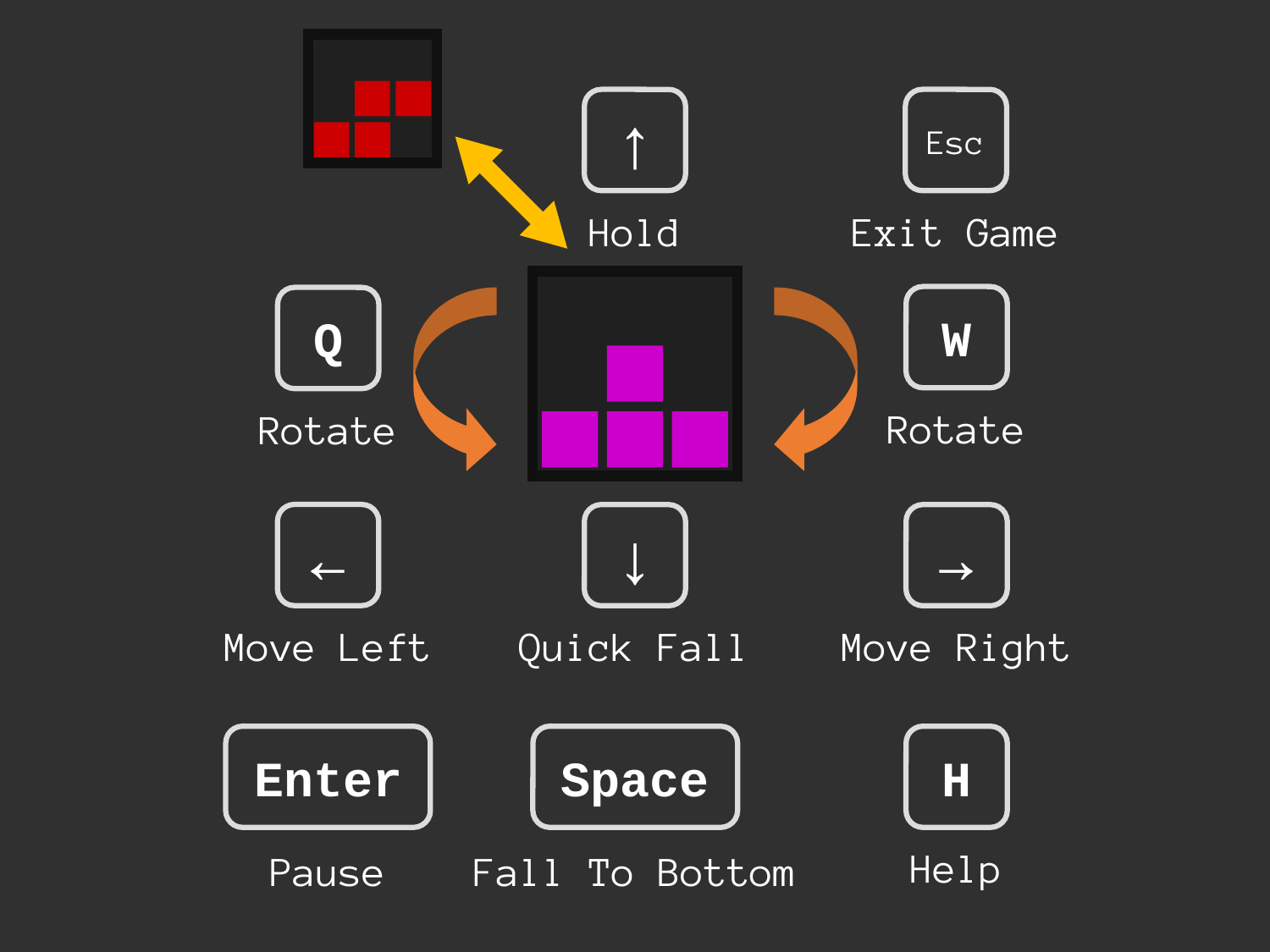

↑
Hold
Esc
Exit Game

W
Rotate

Q
Rotate

←
Move Left
↓
Quick Fall
→
Move Right
Enter
Pause
Space
Fall To Bottom
H
Help